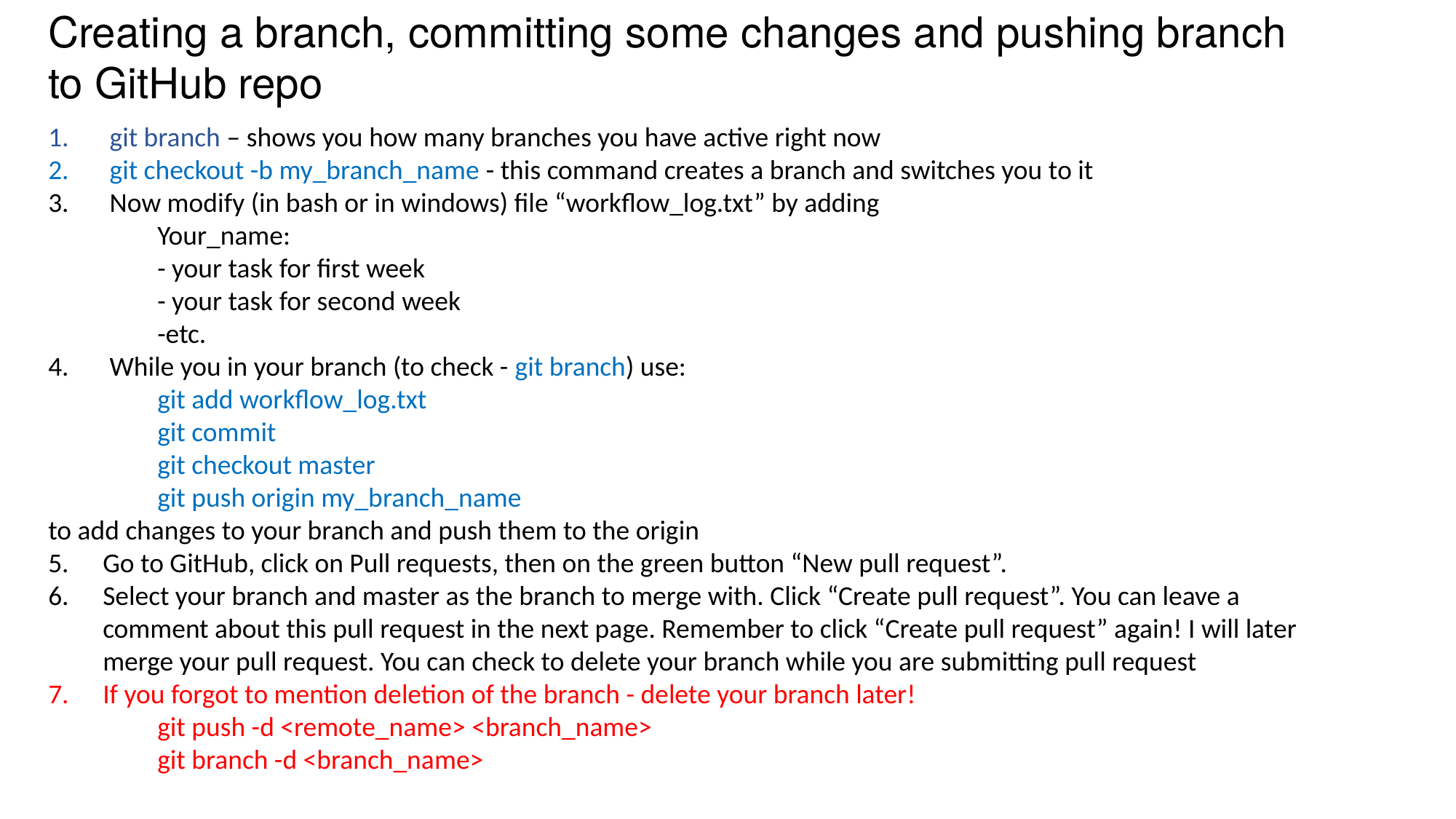

Creating a branch, committing some changes and pushing branch to GitHub repo
git branch – shows you how many branches you have active right now
git checkout -b my_branch_name - this command creates a branch and switches you to it
Now modify (in bash or in windows) file “workflow_log.txt” by adding
	Your_name:
	- your task for first week
	- your task for second week
	-etc.
While you in your branch (to check - git branch) use:
	git add workflow_log.txt
	git commit
	git checkout master
	git push origin my_branch_name
to add changes to your branch and push them to the origin
Go to GitHub, click on Pull requests, then on the green button “New pull request”.
Select your branch and master as the branch to merge with. Click “Create pull request”. You can leave a comment about this pull request in the next page. Remember to click “Create pull request” again! I will later merge your pull request. You can check to delete your branch while you are submitting pull request
If you forgot to mention deletion of the branch - delete your branch later!
	git push -d <remote_name> <branch_name>
	git branch -d <branch_name>